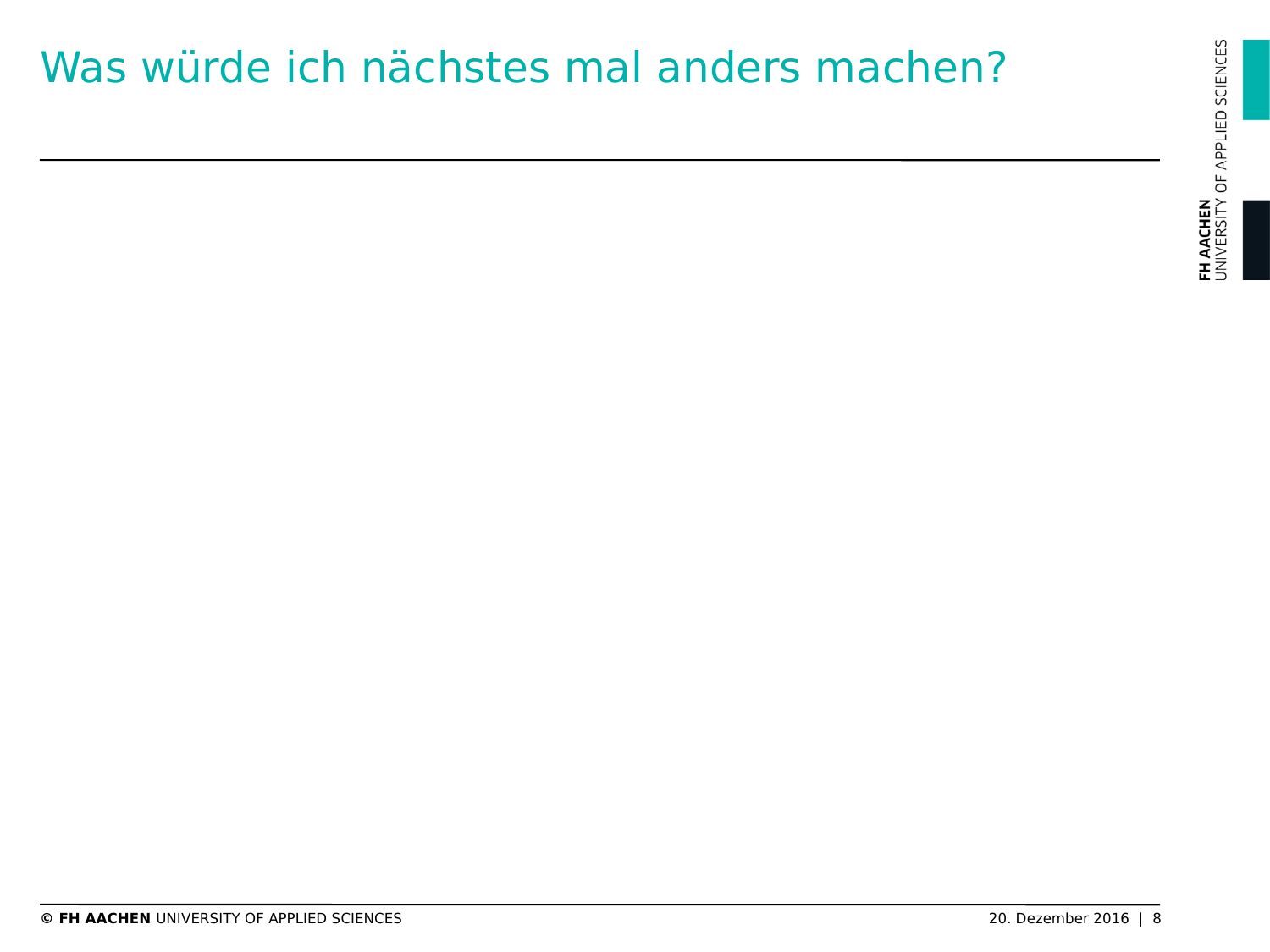

# Was würde ich nächstes mal anders machen?